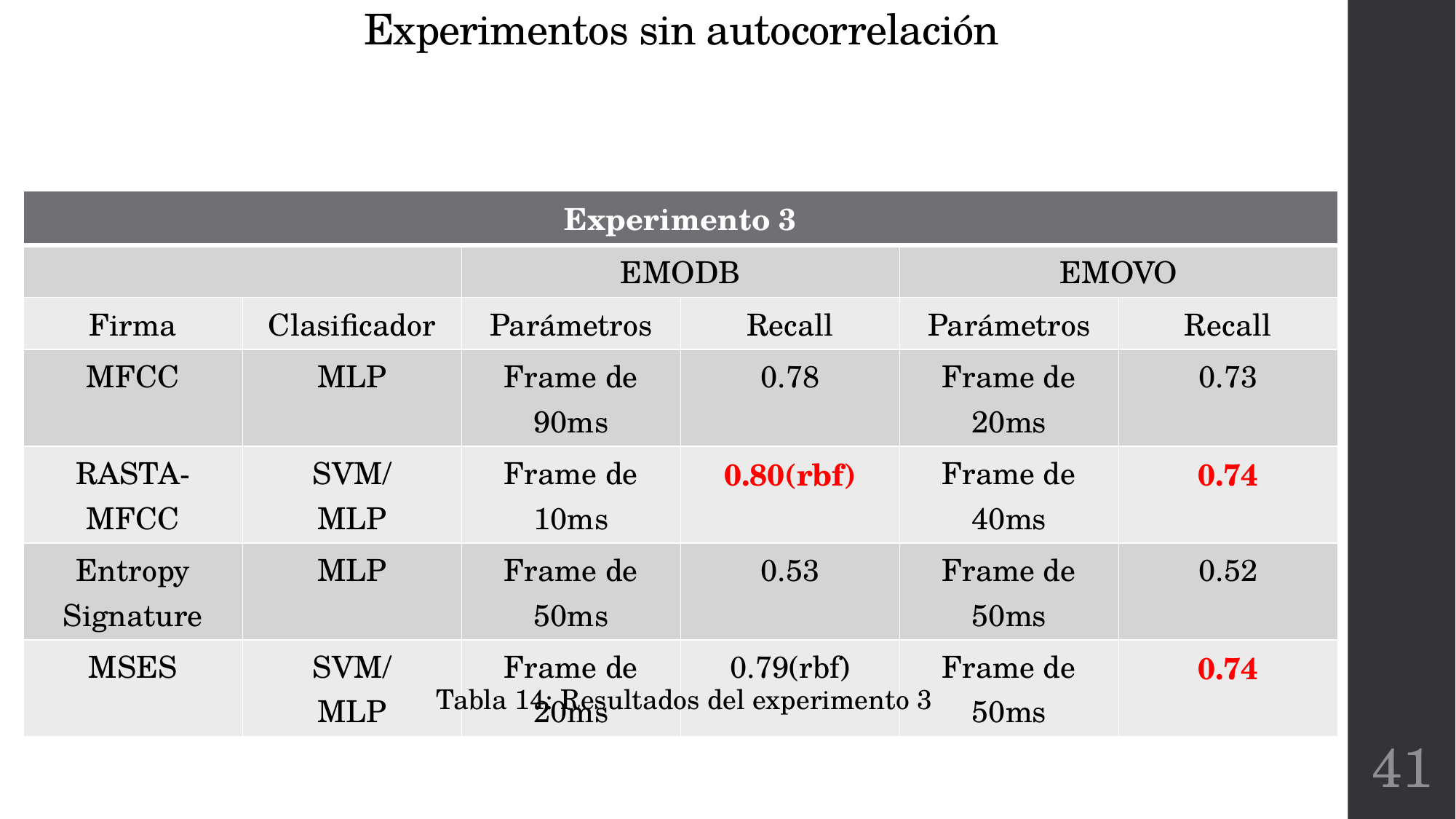

Experimentos sin autocorrelación
| Experimento 3 |  |  |  |  |  |
| --- | --- | --- | --- | --- | --- |
|  |  | EMODB |  | EMOVO |  |
| Firma | Clasificador | Parámetros | Recall | Parámetros | Recall |
| MFCC | MLP | Frame de 90ms | 0.78 | Frame de 20ms | 0.73 |
| RASTA-MFCC | SVM/ MLP | Frame de 10ms | 0.80(rbf) | Frame de 40ms | 0.74 |
| Entropy Signature | MLP | Frame de 50ms | 0.53 | Frame de 50ms | 0.52 |
| MSES | SVM/ MLP | Frame de 20ms | 0.79(rbf) | Frame de 50ms | 0.74 |
Tabla 14: Resultados del experimento 3
41